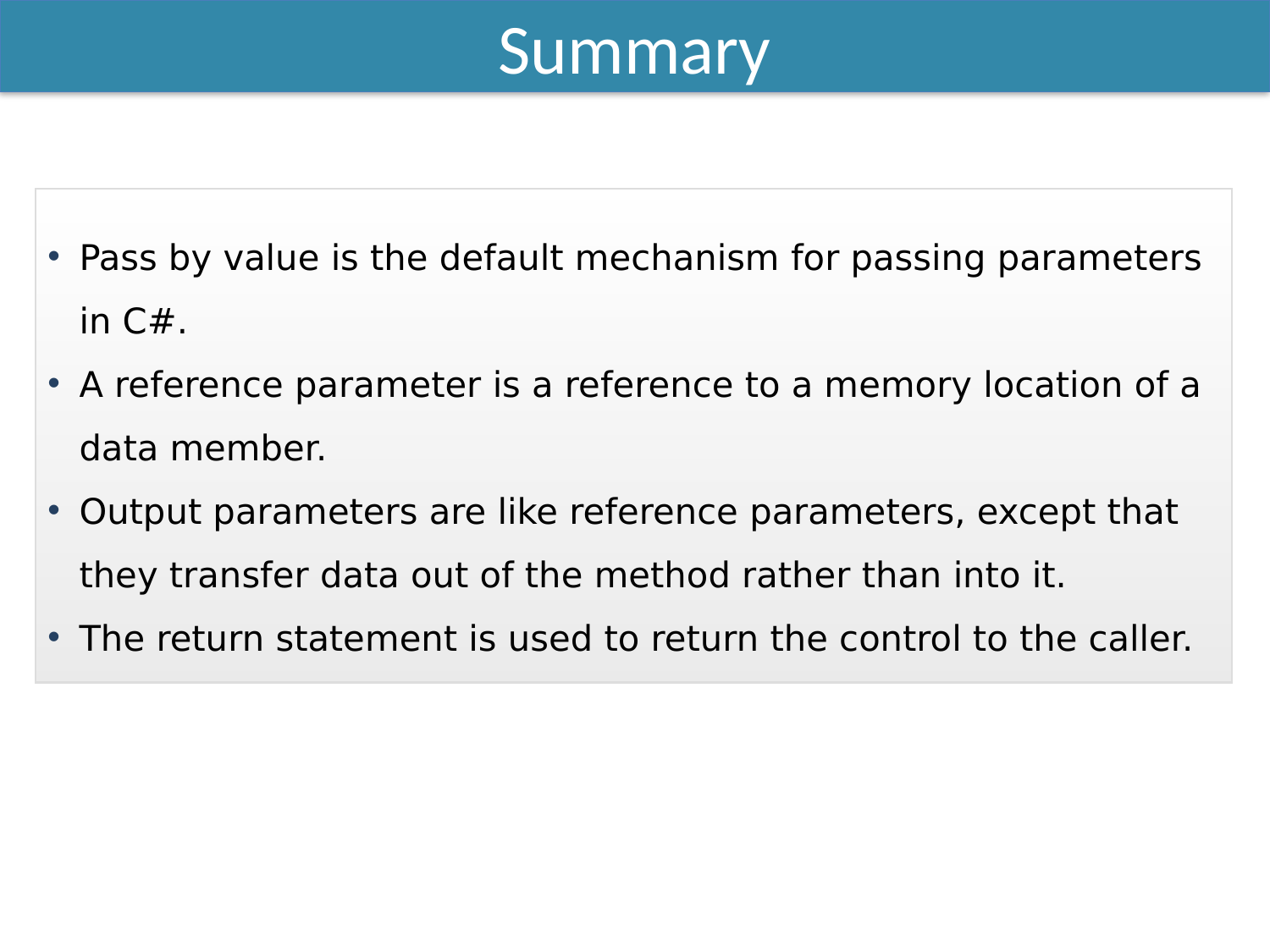

Summary
Pass by value is the default mechanism for passing parameters in C#.
A reference parameter is a reference to a memory location of a data member.
Output parameters are like reference parameters, except that they transfer data out of the method rather than into it.
The return statement is used to return the control to the caller.